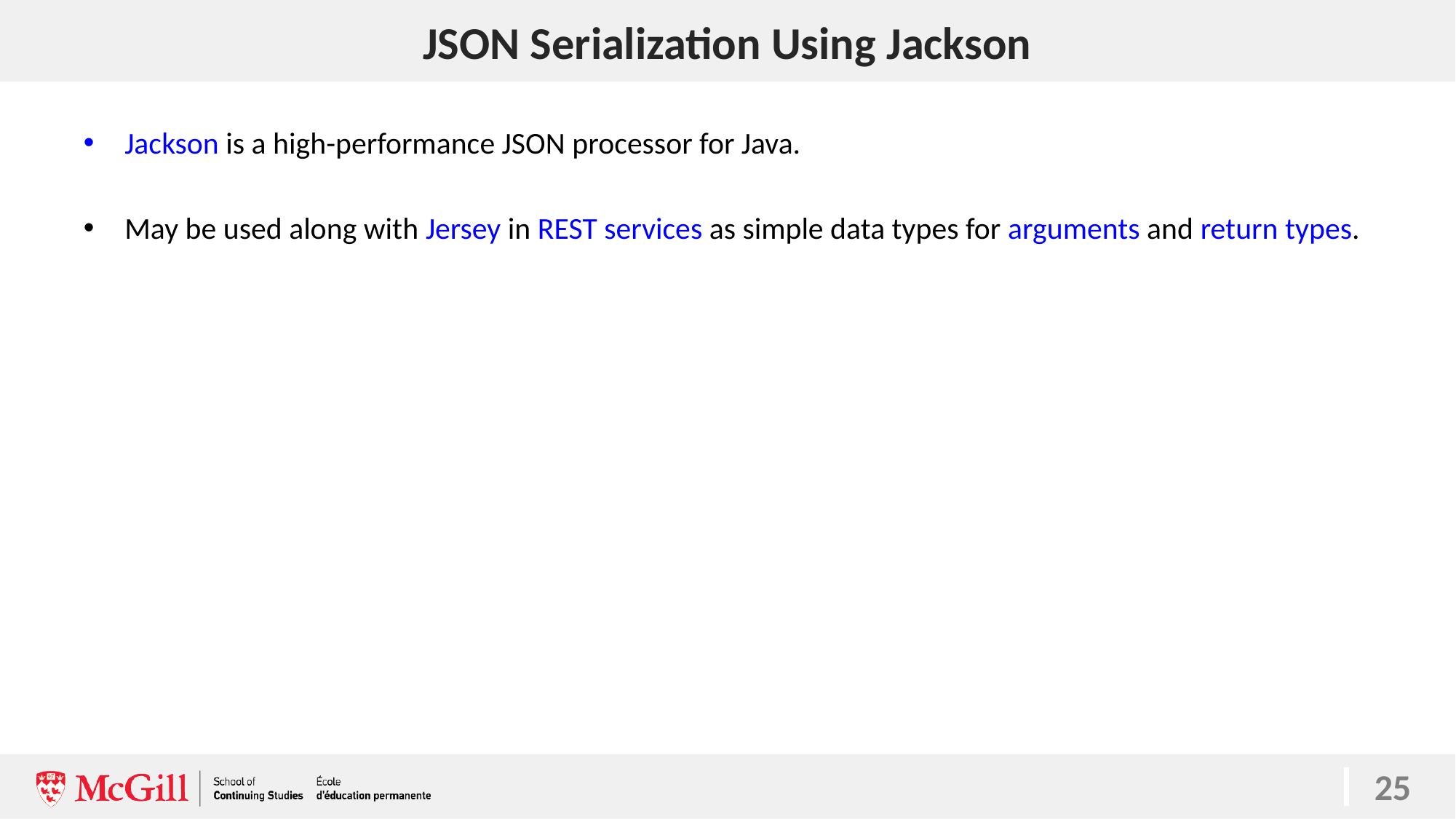

# JSON Serialization Using Jackson
25
Jackson is a high-performance JSON processor for Java.

May be used along with Jersey in REST services as simple data types for arguments and return types.